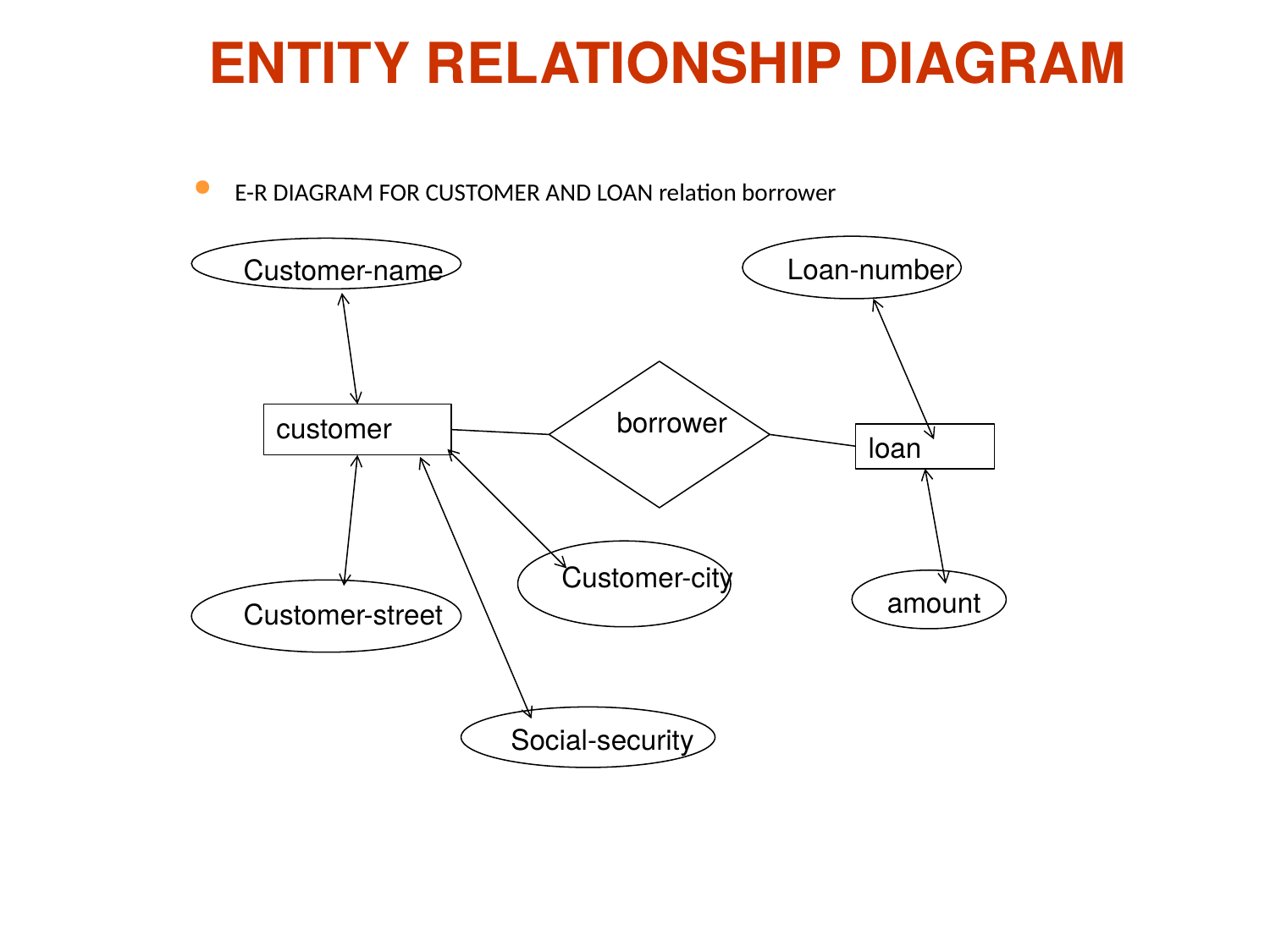

# ENTITY RELATIONSHIP DIAGRAM
E-R DIAGRAM FOR CUSTOMER AND LOAN relation borrower
Loan-number
Customer-name
borrower
customer
loan
Customer-city
amount
Customer-street
Social-security